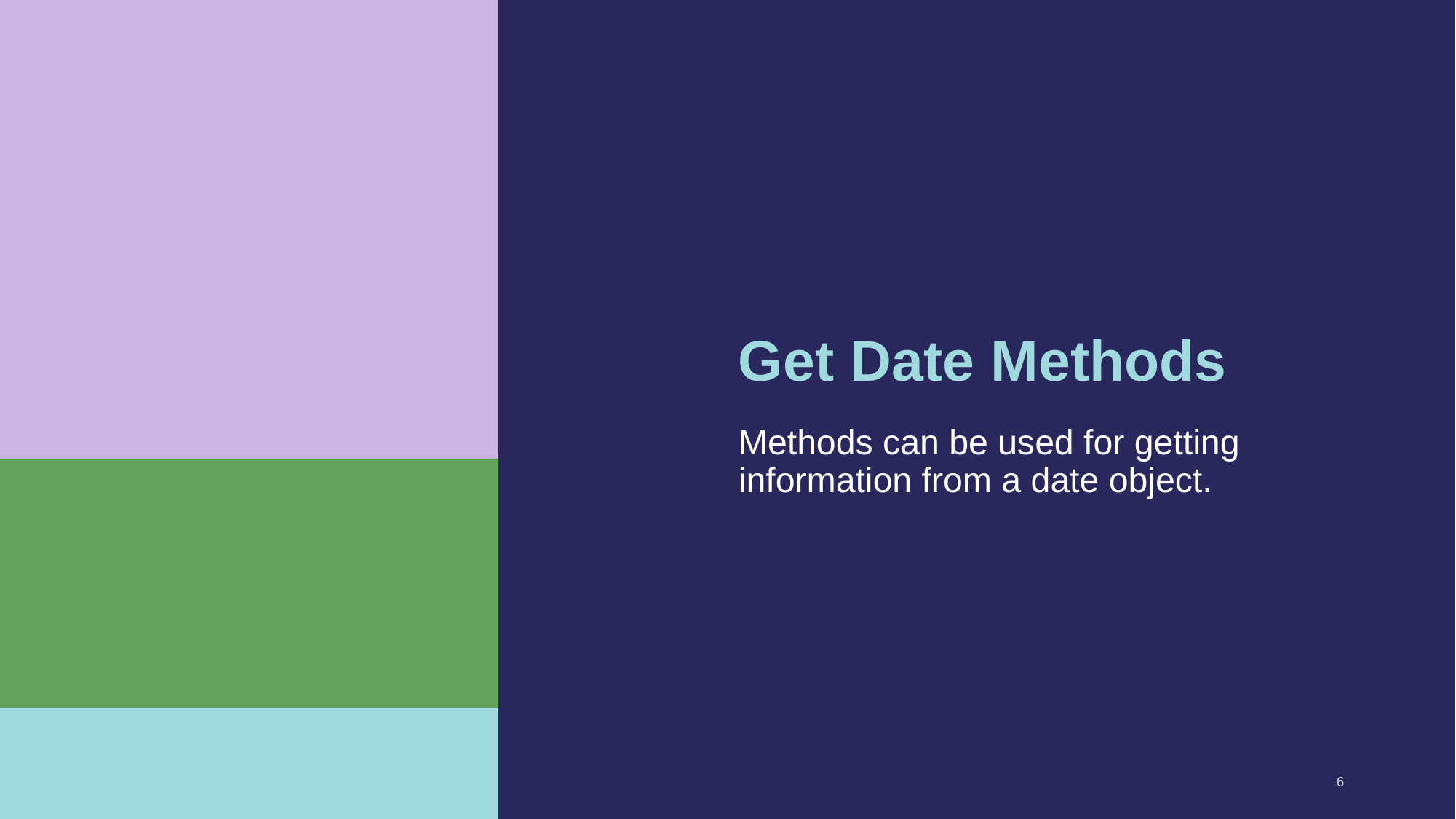

# Get Date Methods 1 Methods can be used for getting information from a date object.
6